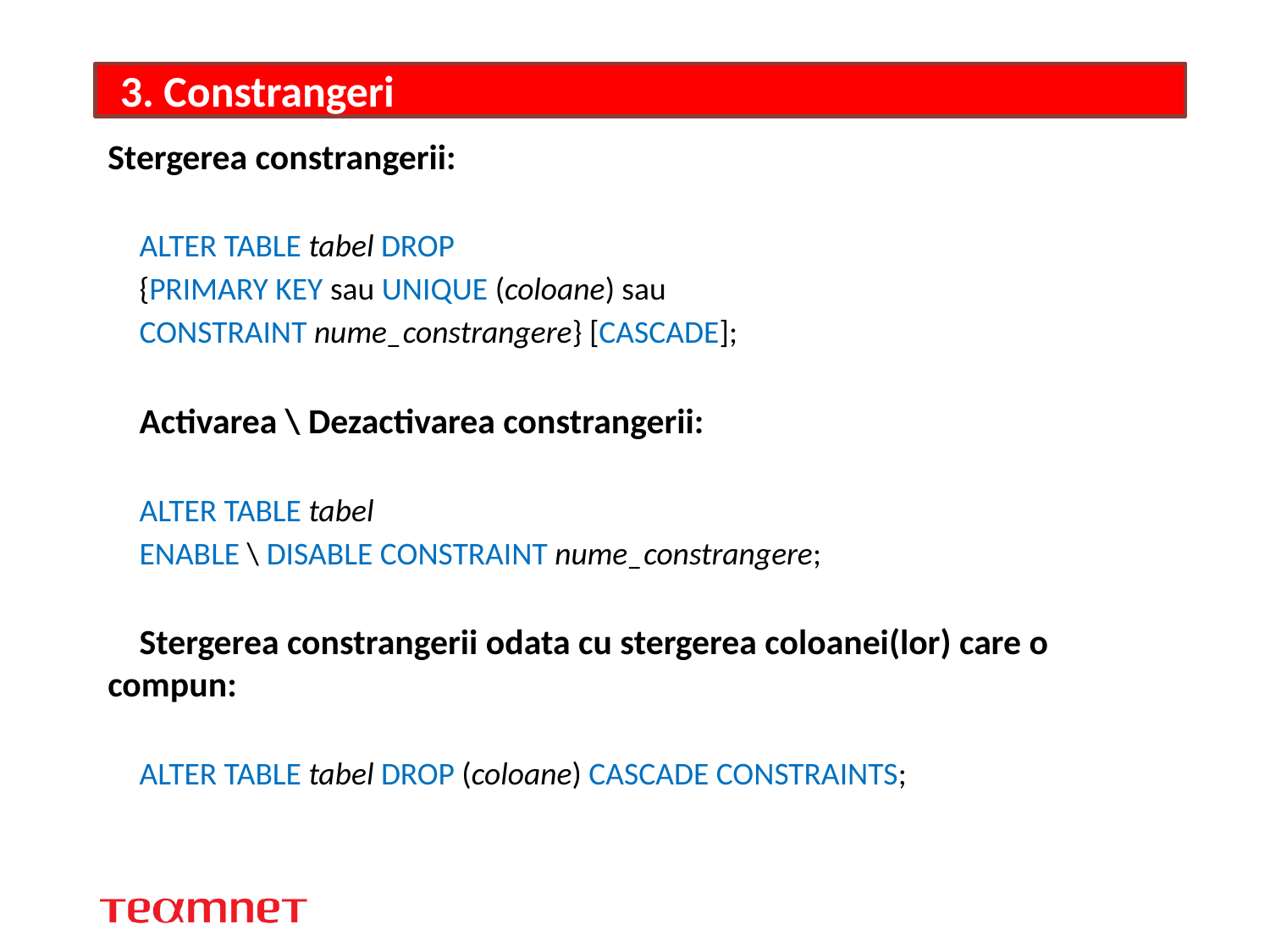

# 3. Constrangeri
Stergerea constrangerii:

ALTER TABLE tabel DROP
{PRIMARY KEY sau UNIQUE (coloane) sau
CONSTRAINT nume_constrangere} [CASCADE];

Activarea \ Dezactivarea constrangerii:

ALTER TABLE tabel
ENABLE \ DISABLE CONSTRAINT nume_constrangere;

Stergerea constrangerii odata cu stergerea coloanei(lor) care o compun:

ALTER TABLE tabel DROP (coloane) CASCADE CONSTRAINTS;